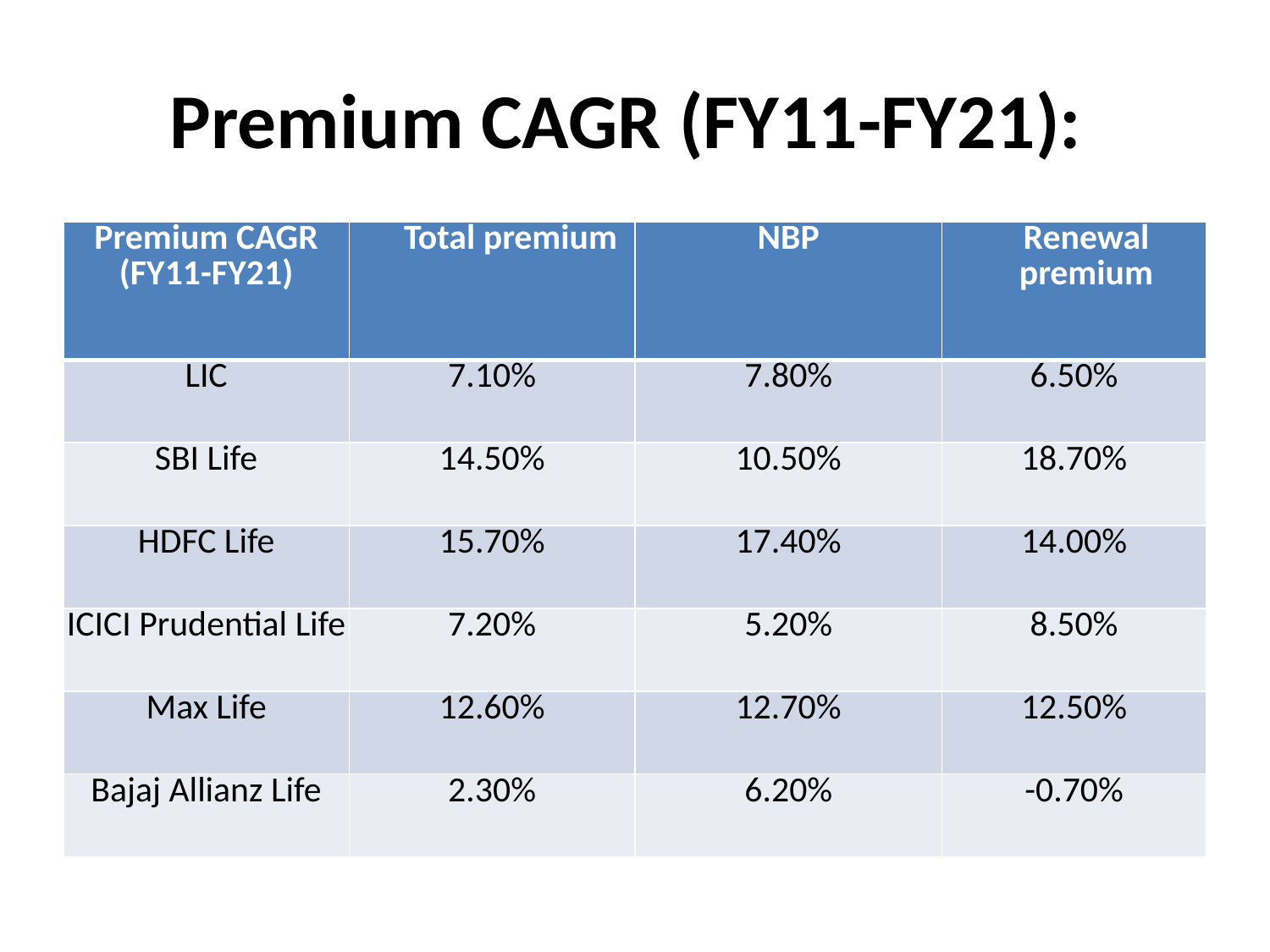

# Premium CAGR (FY11-FY21):
| Premium CAGR (FY11-FY21) | Total premium | NBP | Renewal premium |
| --- | --- | --- | --- |
| LIC | 7.10% | 7.80% | 6.50% |
| SBI Life | 14.50% | 10.50% | 18.70% |
| HDFC Life | 15.70% | 17.40% | 14.00% |
| ICICI Prudential Life | 7.20% | 5.20% | 8.50% |
| Max Life | 12.60% | 12.70% | 12.50% |
| Bajaj Allianz Life | 2.30% | 6.20% | -0.70% |